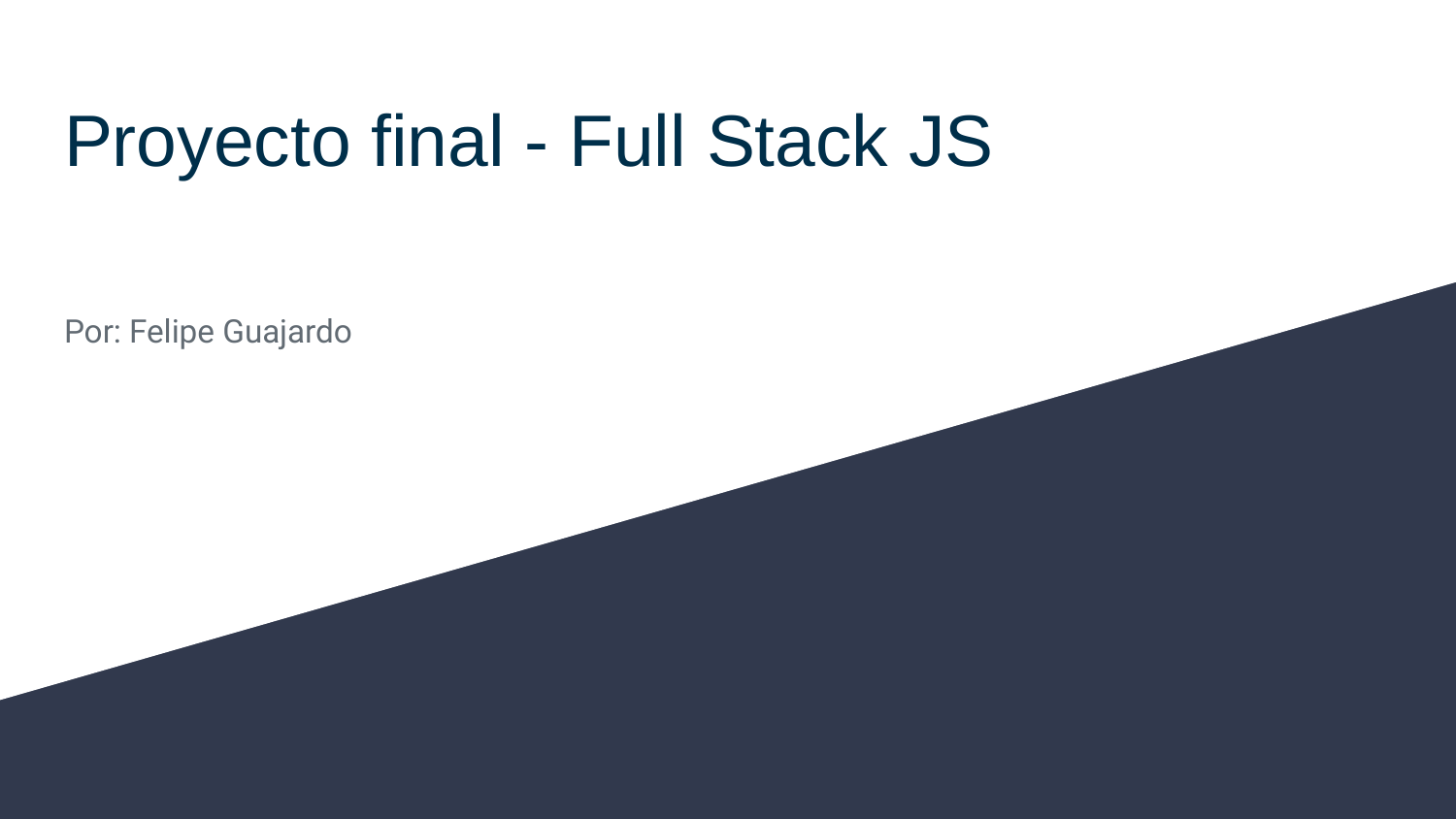

# Proyecto final - Full Stack JS
Por: Felipe Guajardo